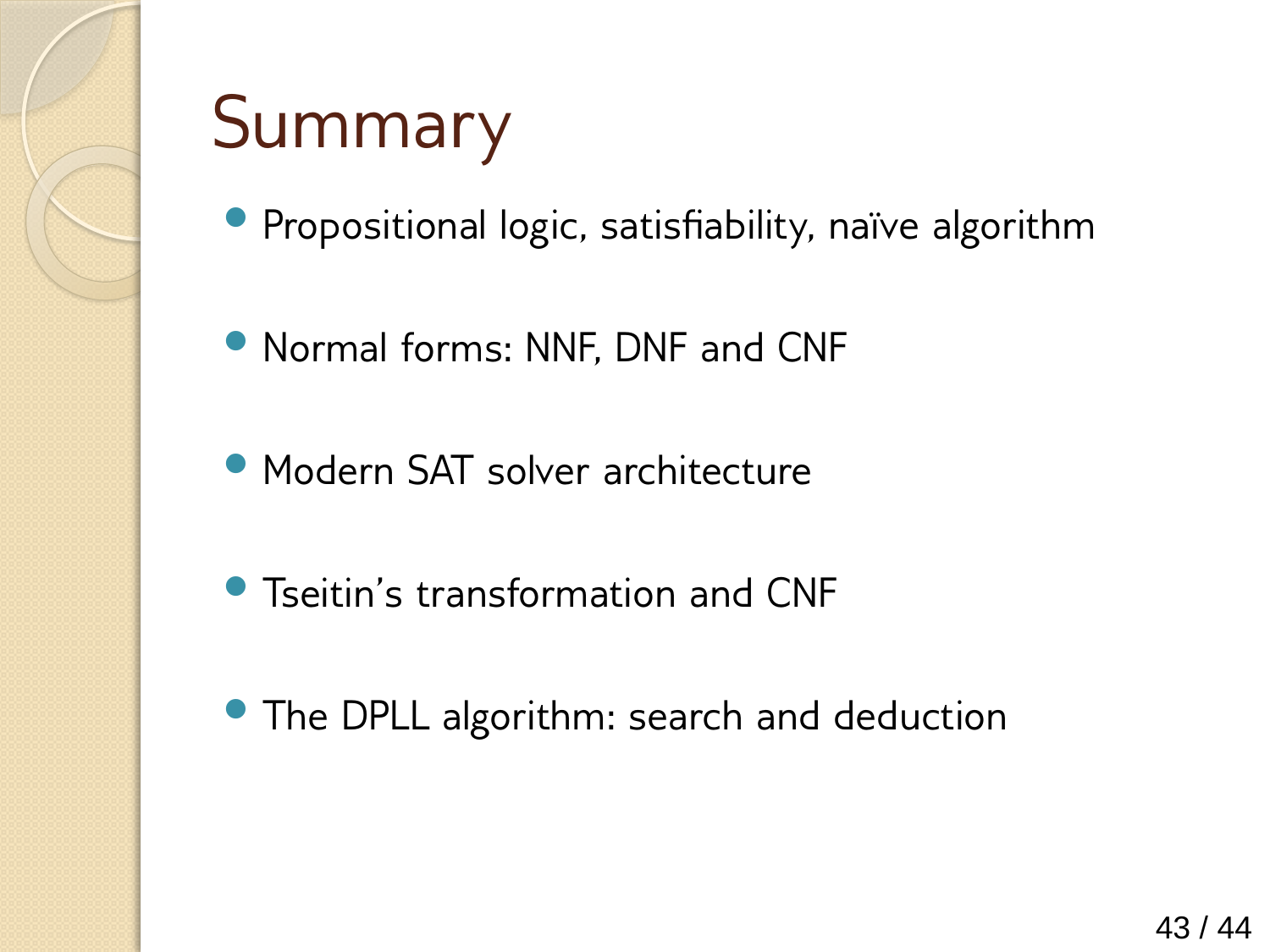

# Summary
Propositional logic, satisfiability, naïve algorithm

Normal forms: NNF, DNF and CNF

Modern SAT solver architecture

Tseitin’s transformation and CNF

The DPLL algorithm: search and deduction